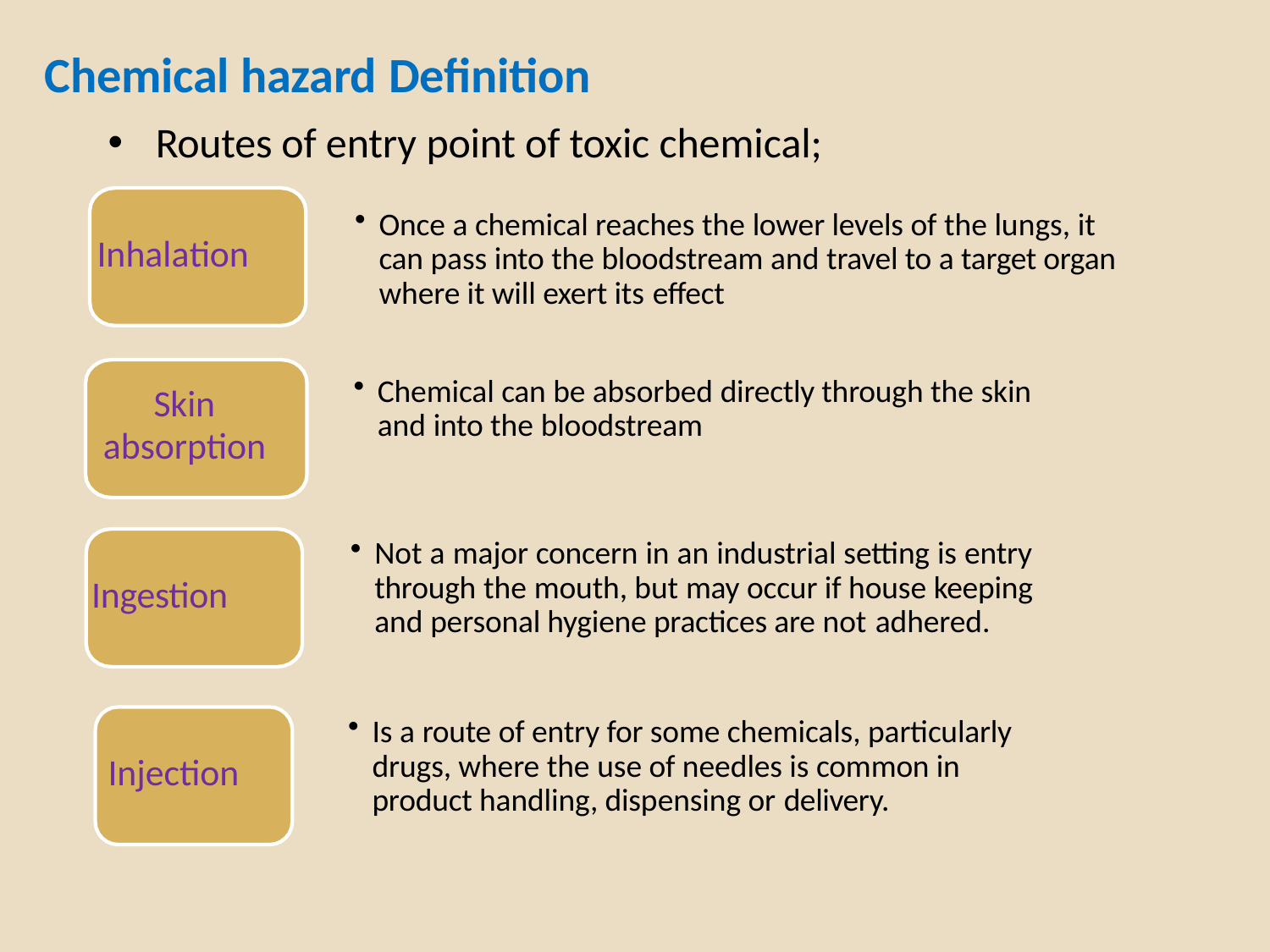

# Chemical hazard Definition
Routes of entry point of toxic chemical;

Once a chemical reaches the lower levels of the lungs, it  can pass into the bloodstream and travel to a target organ  where it will exert its effect
Inhalation

Chemical can be absorbed directly through the skin  and into the bloodstream
Skin
absorption

Not a major concern in an industrial setting is entry  through the mouth, but may occur if house keeping  and personal hygiene practices are not adhered.
Ingestion

Is a route of entry for some chemicals, particularly  drugs, where the use of needles is common in  product handling, dispensing or delivery.
Injection